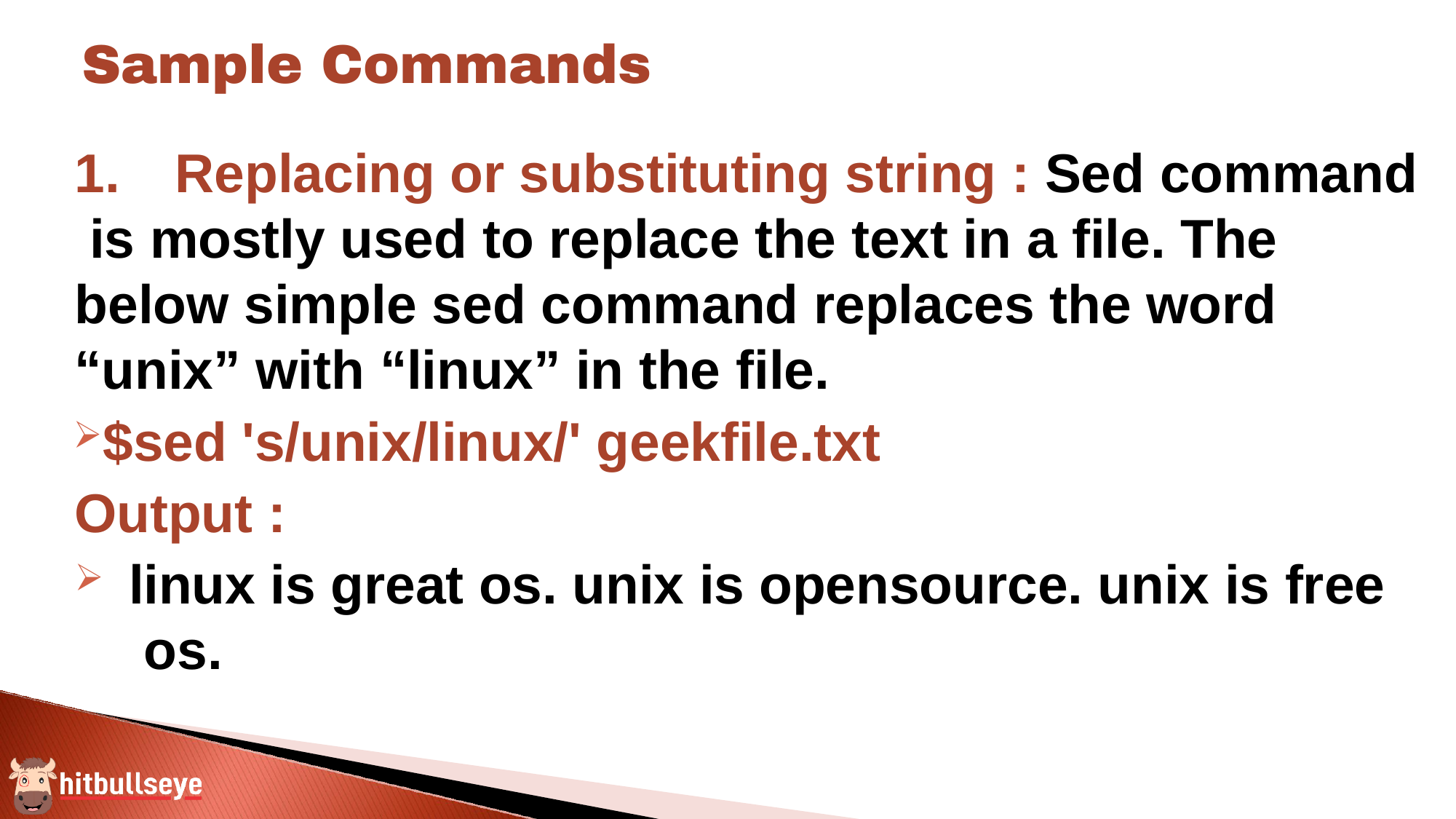

Sample Commands
1.	Replacing or substituting string : Sed command  is mostly used to replace the text in a file. The  below simple sed command replaces the word  “unix” with “linux” in the file.
$sed 's/unix/linux/' geekfile.txt Output :
linux is great os. unix is opensource. unix is free  os.